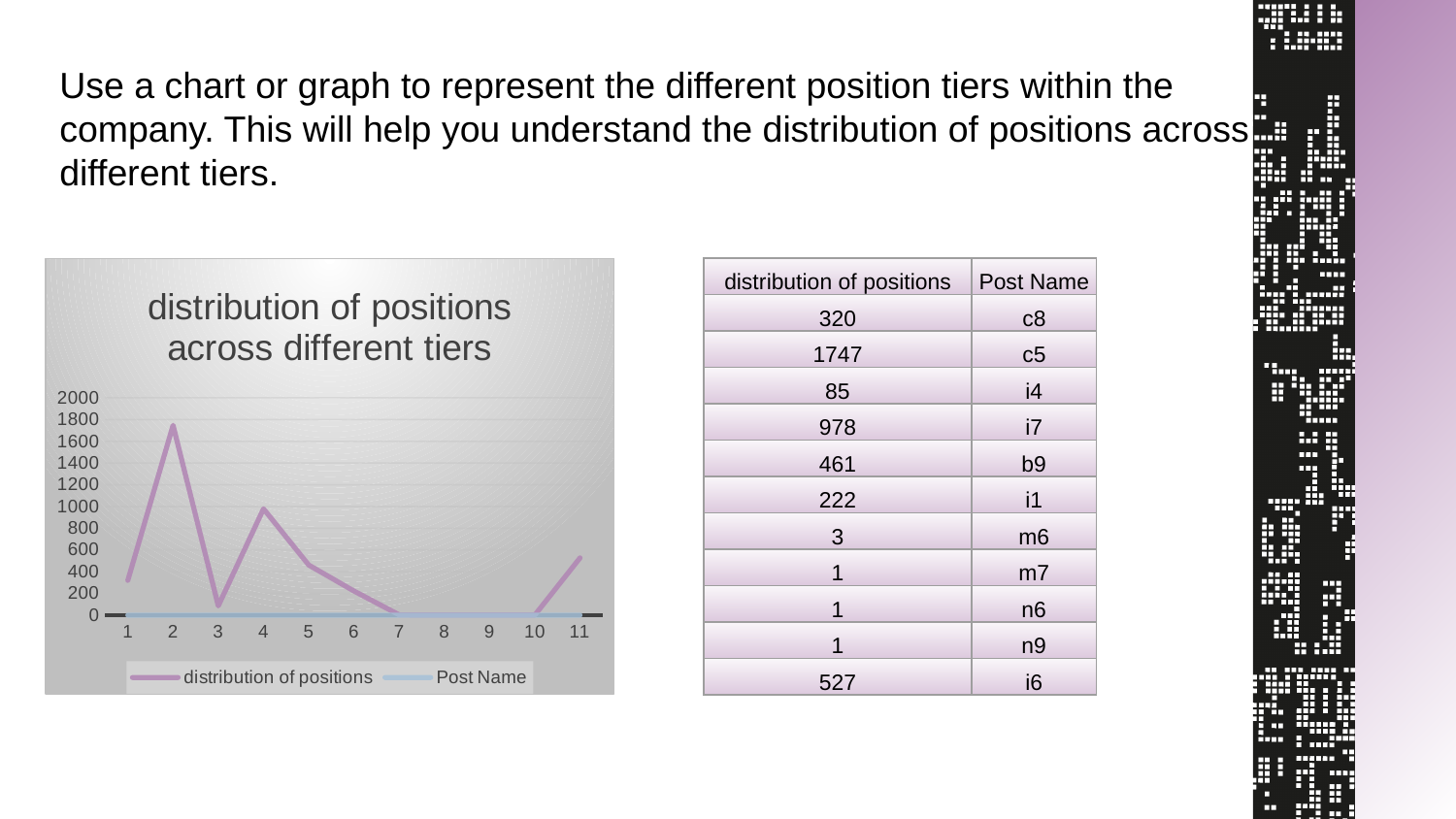

Use a chart or graph to represent the different position tiers within the company. This will help you understand the distribution of positions across different tiers.

### Chart: distribution of positions across different tiers

| Category | distribution of positions | Post Name |
|---|---|---|
| distribution of positions | Post Name |
| --- | --- |
| 320 | c8 |
| 1747 | c5 |
| 85 | i4 |
| 978 | i7 |
| 461 | b9 |
| 222 | i1 |
| 3 | m6 |
| 1 | m7 |
| 1 | n6 |
| 1 | n9 |
| 527 | i6 |